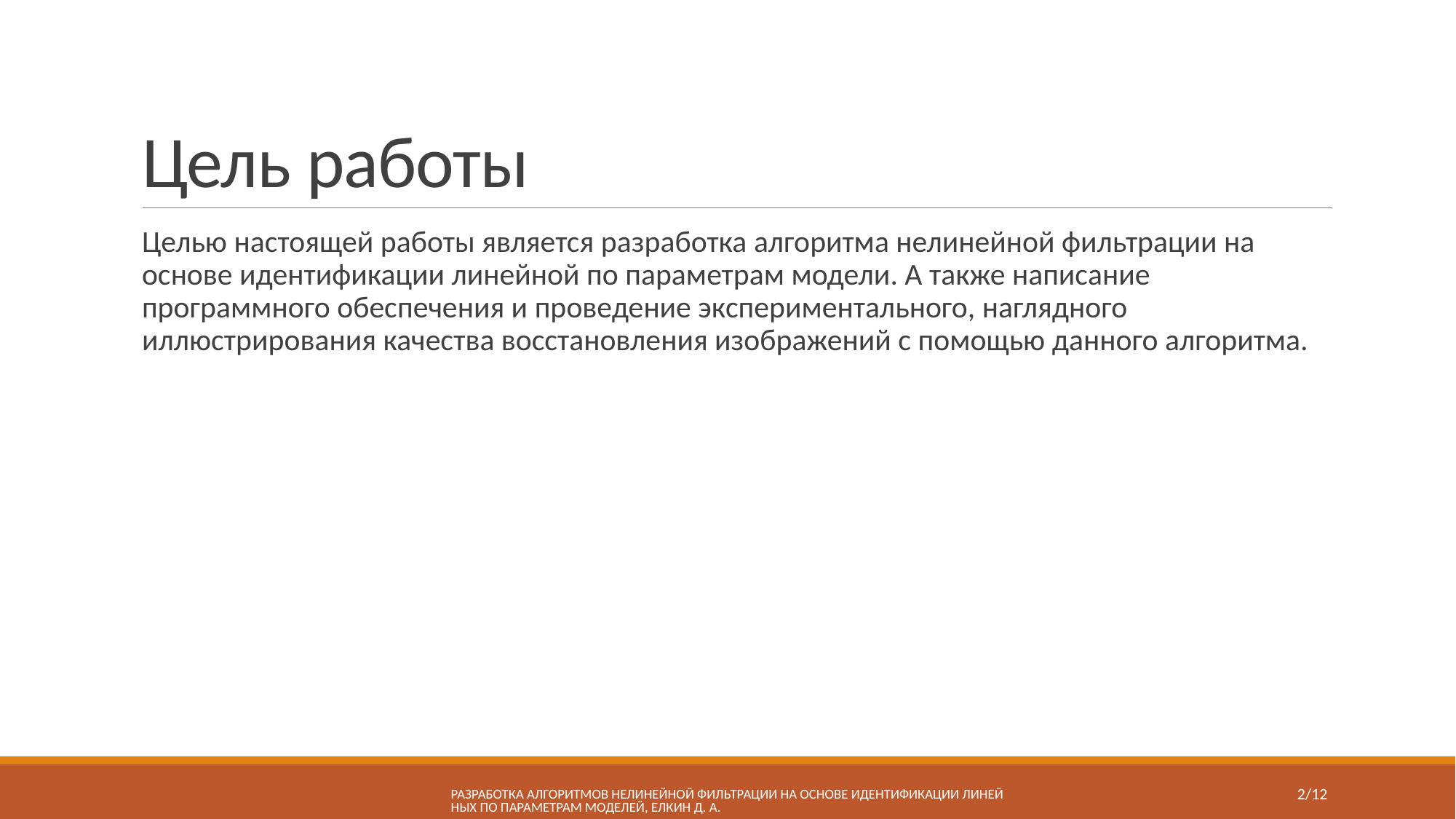

# Цель работы
Целью настоящей работы является разработка алгоритма нелинейной фильтрации на основе идентификации линейной по параметрам модели. А также написание программного обеспечения и проведение экспериментального, наглядного иллюстрирования качества восстановления изображений с помощью данного алгоритма.
Разработка алгоритмов нелинейной фильтрации на основе идентификации линейных по параметрам моделей, Елкин Д. А.
2/12